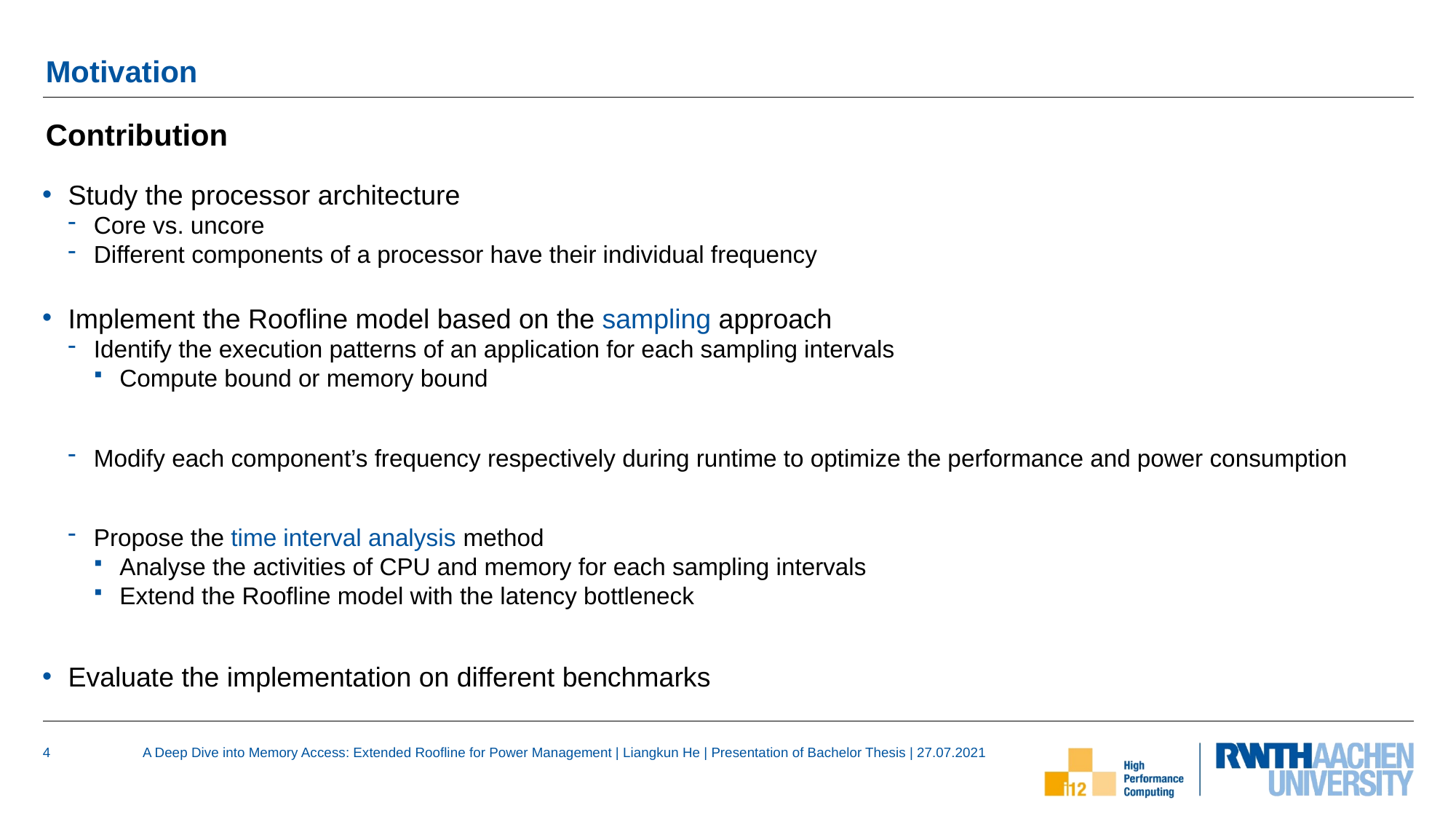

# Motivation

Study the processor architecture
Core vs. uncore
Different components of a processor have their individual frequency

Implement the Roofline model based on the sampling approach
Identify the execution patterns of an application for each sampling intervals
Compute bound or memory bound

Modify each component’s frequency respectively during runtime to optimize the performance and power consumption

Propose the time interval analysis method
Analyse the activities of CPU and memory for each sampling intervals
Extend the Roofline model with the latency bottleneck

Evaluate the implementation on different benchmarks

Contribution